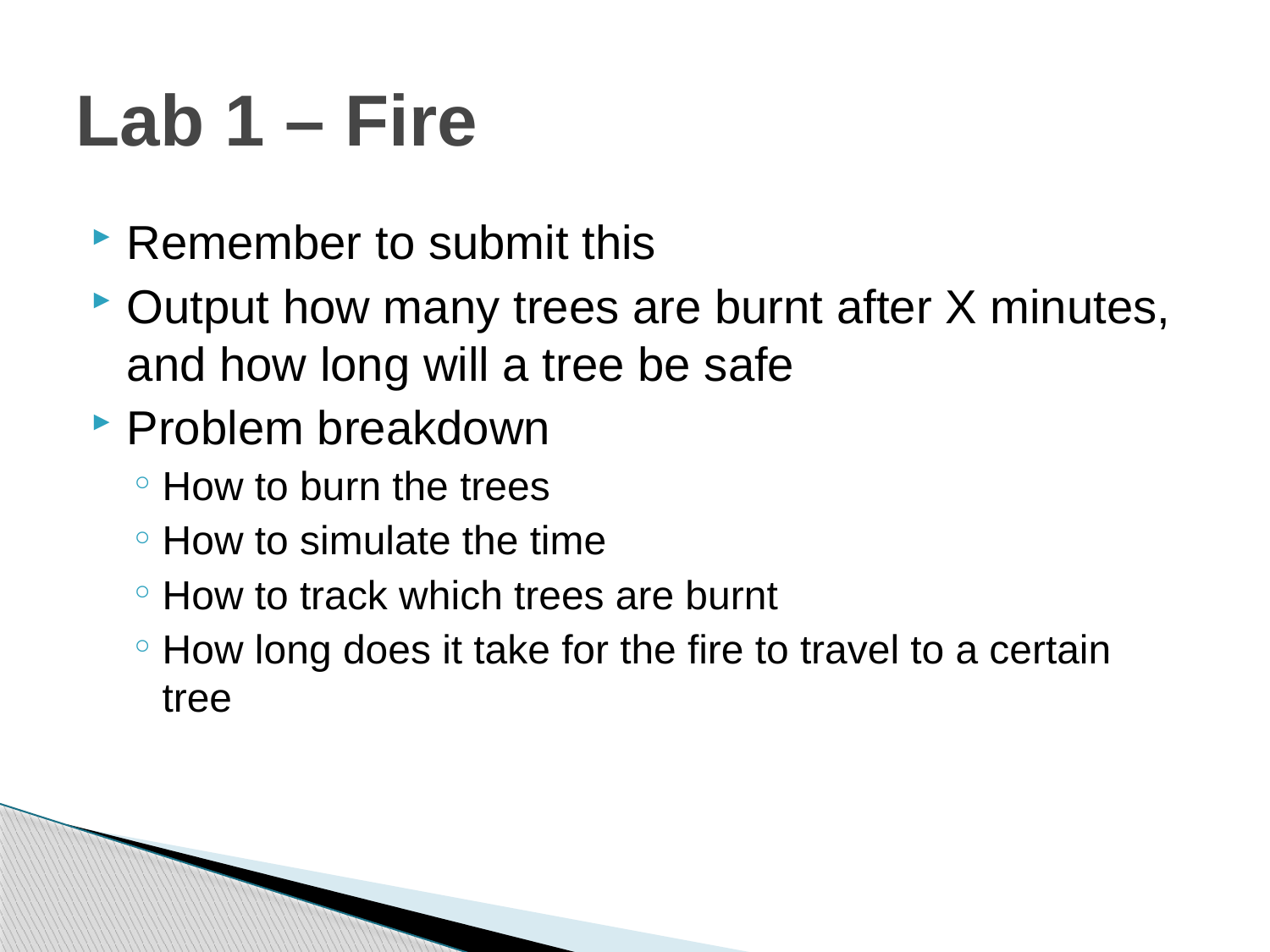

# Lab 1 – Fire
Remember to submit this
Output how many trees are burnt after X minutes, and how long will a tree be safe
Problem breakdown
How to burn the trees
How to simulate the time
How to track which trees are burnt
How long does it take for the fire to travel to a certain tree